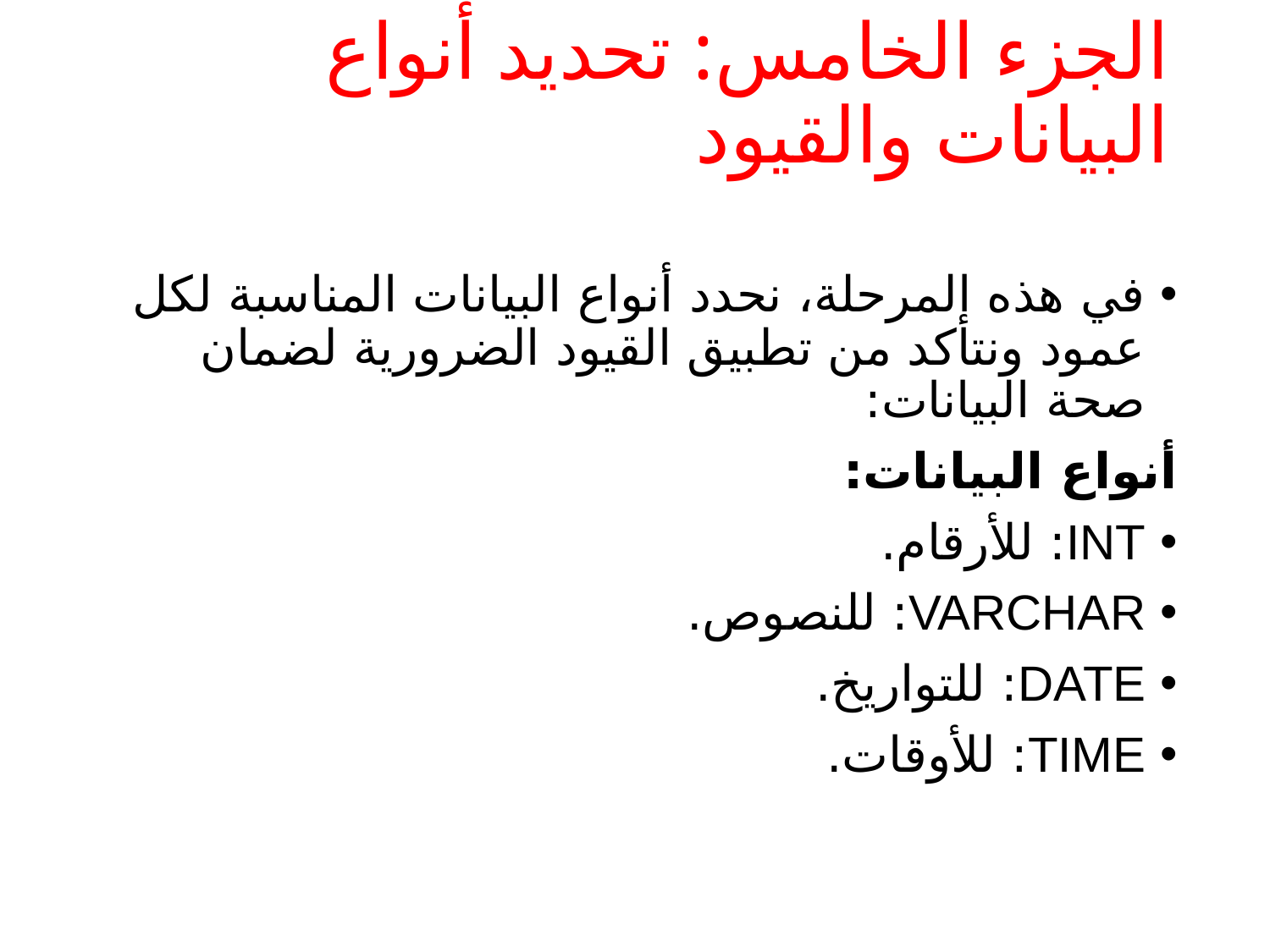

# الجزء الخامس: تحديد أنواع البيانات والقيود

في هذه المرحلة، نحدد أنواع البيانات المناسبة لكل عمود ونتأكد من تطبيق القيود الضرورية لضمان صحة البيانات:
أنواع البيانات:
INT: للأرقام.
VARCHAR: للنصوص.
DATE: للتواريخ.
TIME: للأوقات.